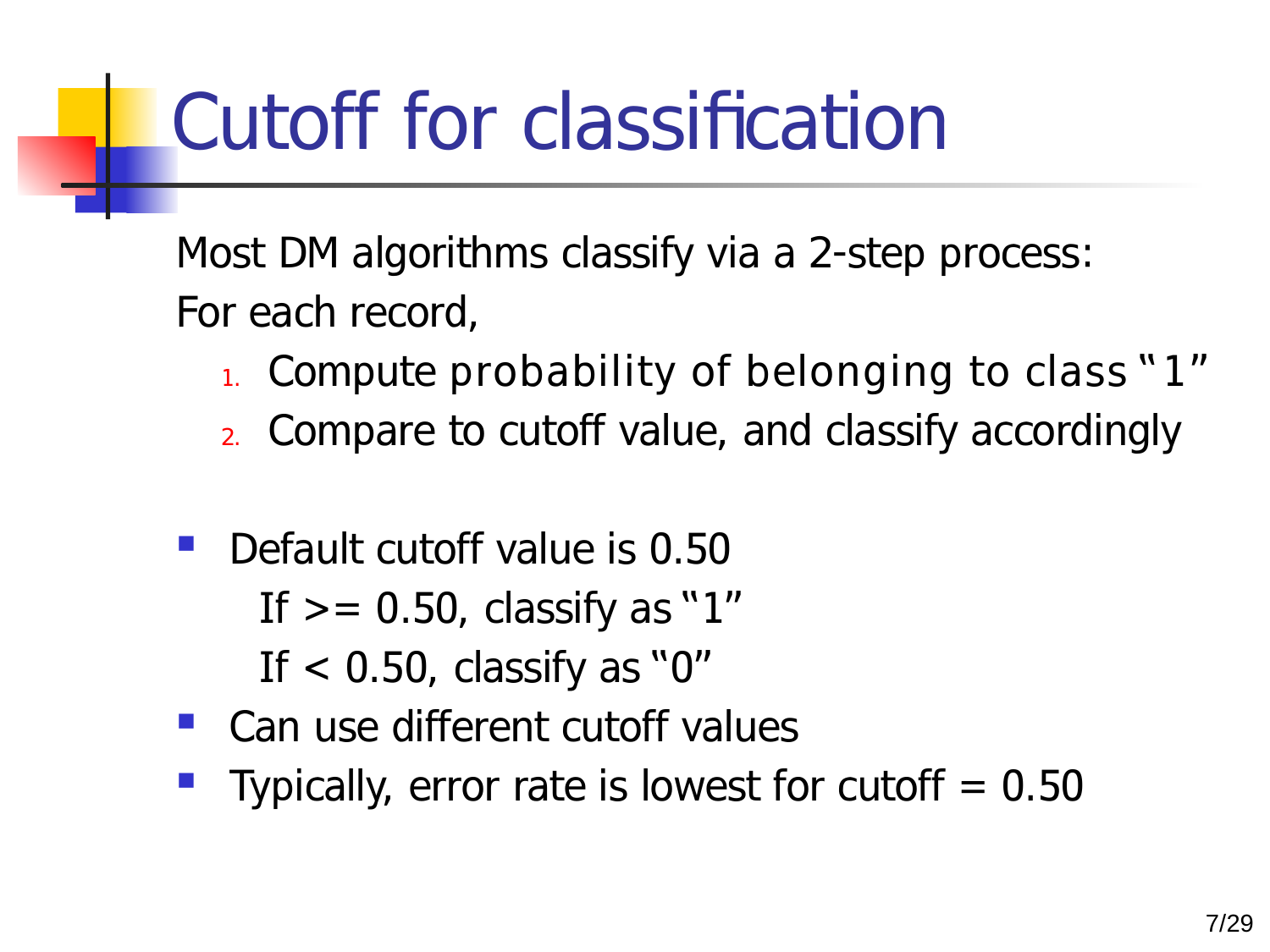

# Cutoff for classification
Most DM algorithms classify via a 2-step process:
For each record,
Compute probability of belonging to class “1”
Compare to cutoff value, and classify accordingly

Default cutoff value is 0.50
If >= 0.50, classify as “1”
If < 0.50, classify as “0”
Can use different cutoff values
Typically, error rate is lowest for cutoff = 0.50
7/29